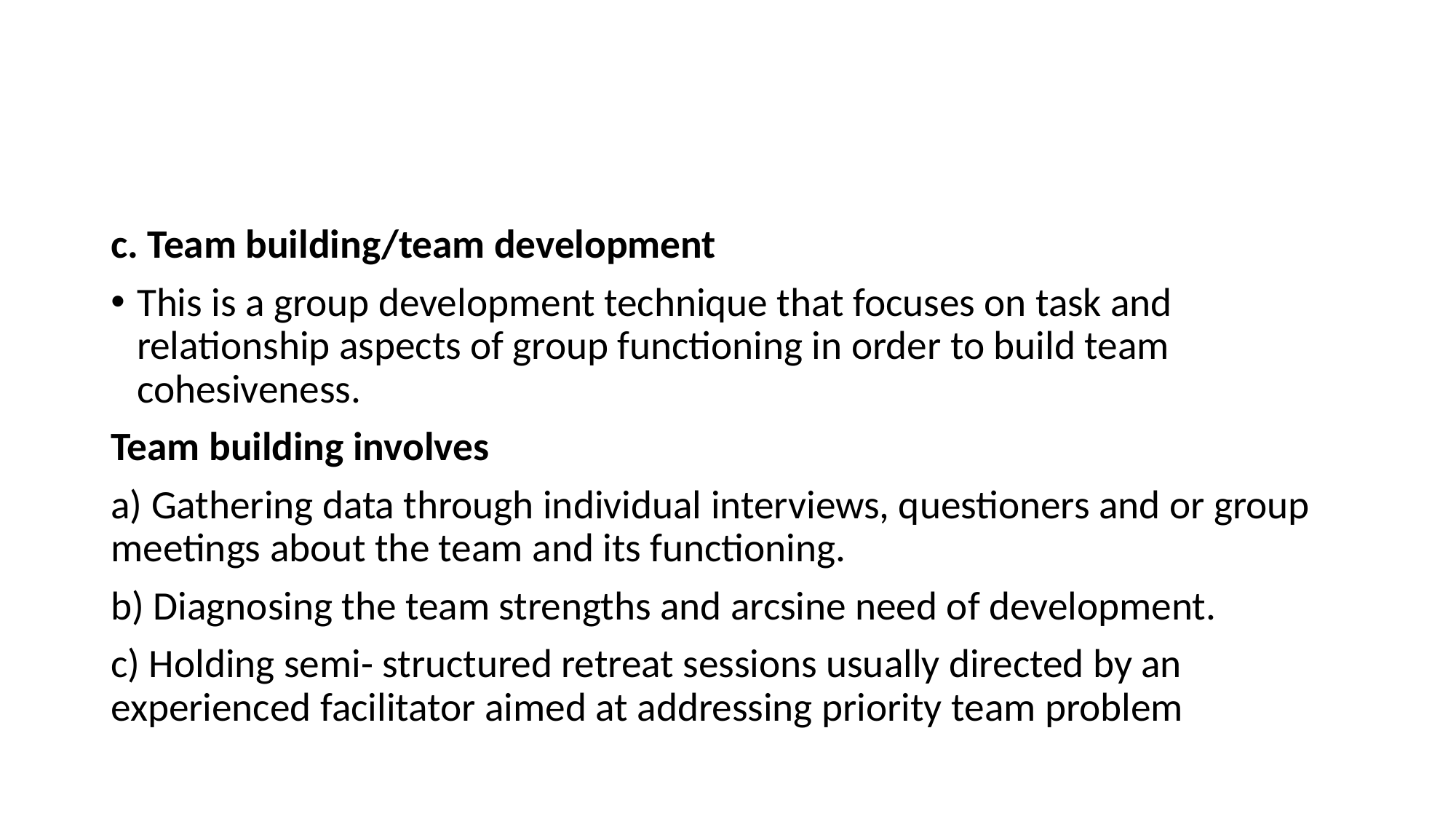

#
c. Team building/team development
This is a group development technique that focuses on task and relationship aspects of group functioning in order to build team cohesiveness.
Team building involves
a) Gathering data through individual interviews, questioners and or group meetings about the team and its functioning.
b) Diagnosing the team strengths and arcsine need of development.
c) Holding semi- structured retreat sessions usually directed by an experienced facilitator aimed at addressing priority team problem